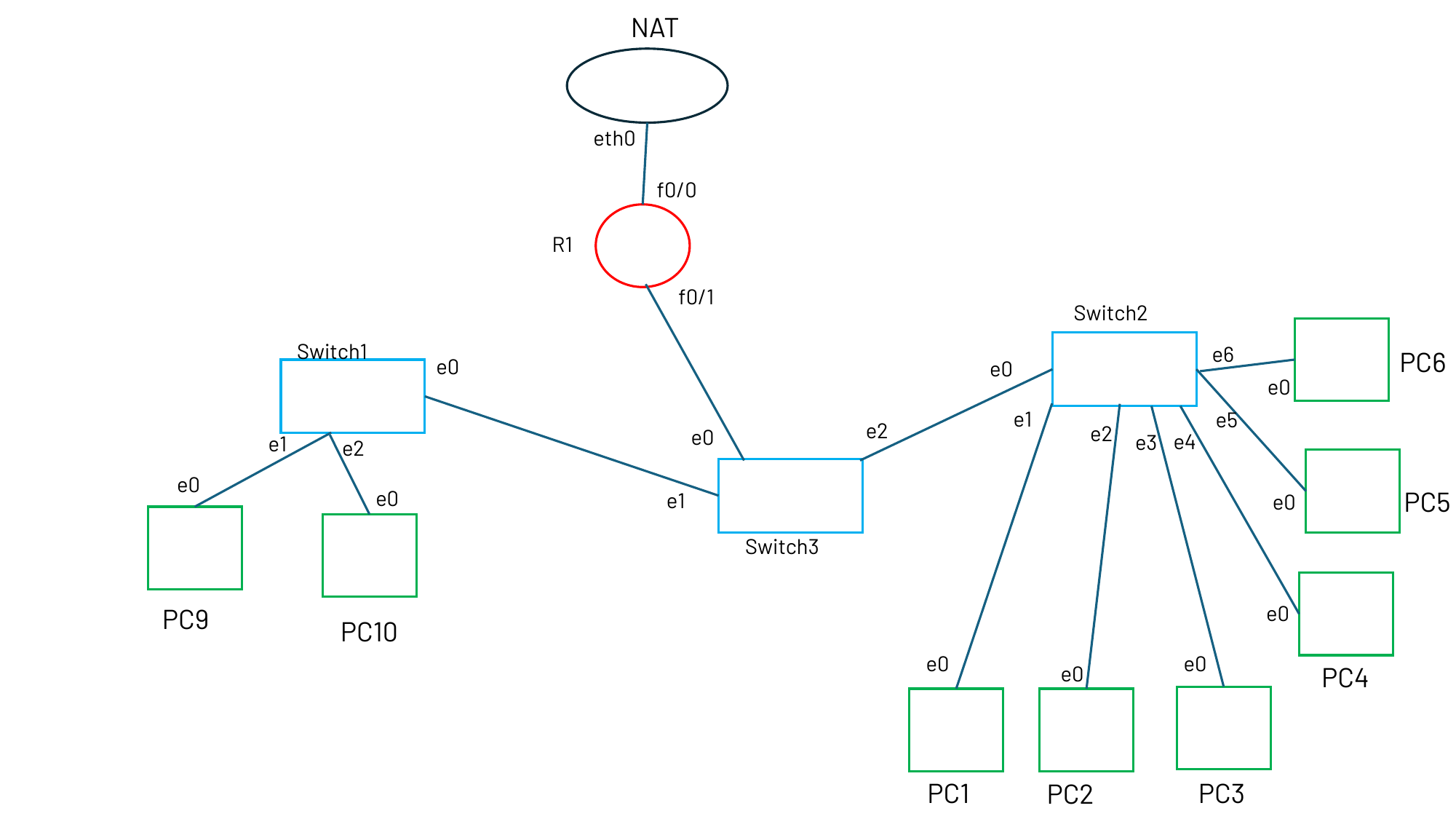

NAT

eth0
f0/0

R1
f0/1
Switch2

Switch1

e6
PC6
e0
e0

e0
e1
e5
e2
e2
e0
e4
e3
e1
e2

e0
e0
PC5
e1
e0

Switch3

e0
PC9
PC10
e0
e0
e0
PC4

PC1
PC3
PC2